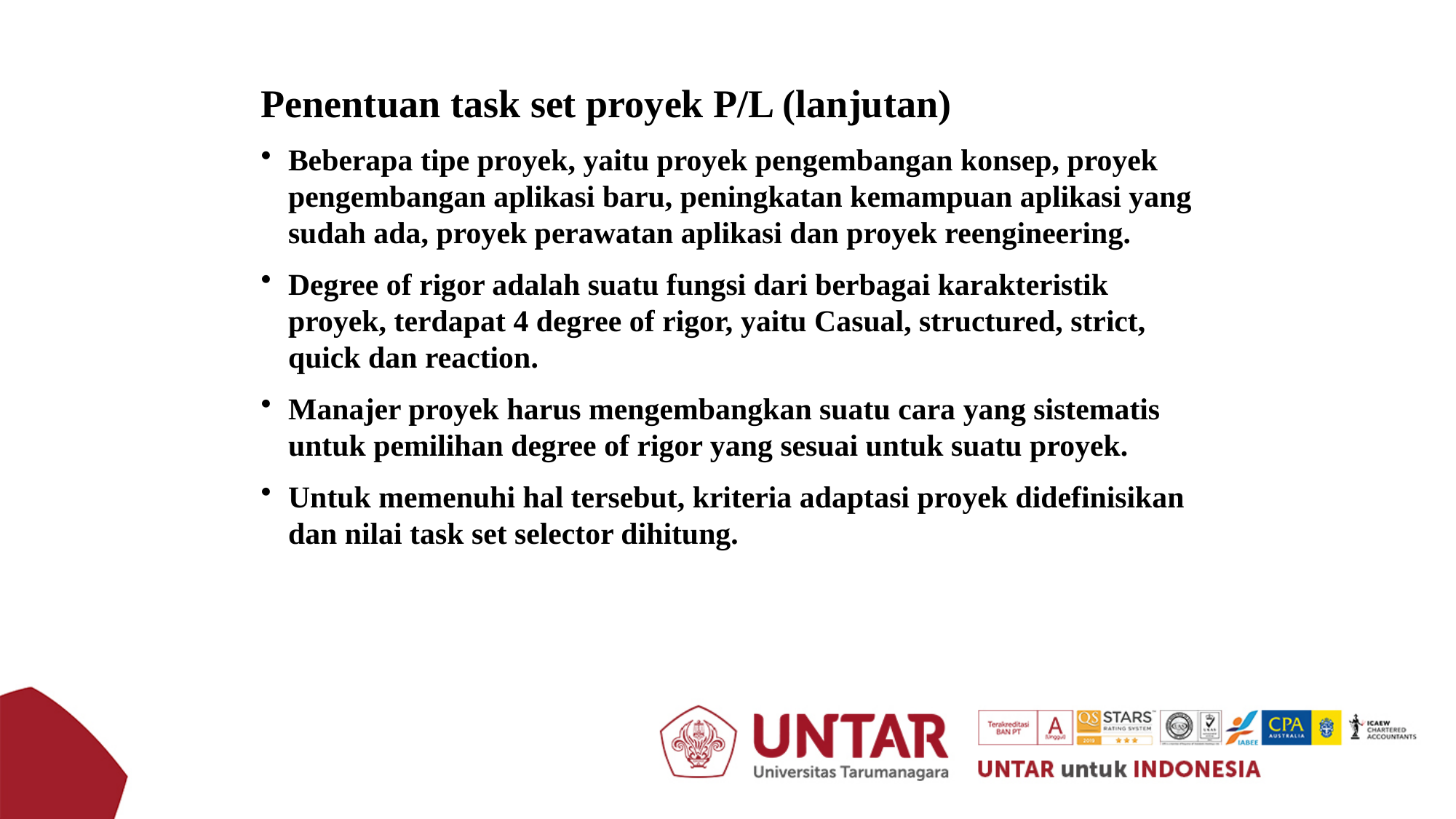

Penentuan task set proyek P/L (lanjutan)
Beberapa tipe proyek, yaitu proyek pengembangan konsep, proyek pengembangan aplikasi baru, peningkatan kemampuan aplikasi yang sudah ada, proyek perawatan aplikasi dan proyek reengineering.
Degree of rigor adalah suatu fungsi dari berbagai karakteristik proyek, terdapat 4 degree of rigor, yaitu Casual, structured, strict, quick dan reaction.
Manajer proyek harus mengembangkan suatu cara yang sistematis untuk pemilihan degree of rigor yang sesuai untuk suatu proyek.
Untuk memenuhi hal tersebut, kriteria adaptasi proyek didefinisikan dan nilai task set selector dihitung.